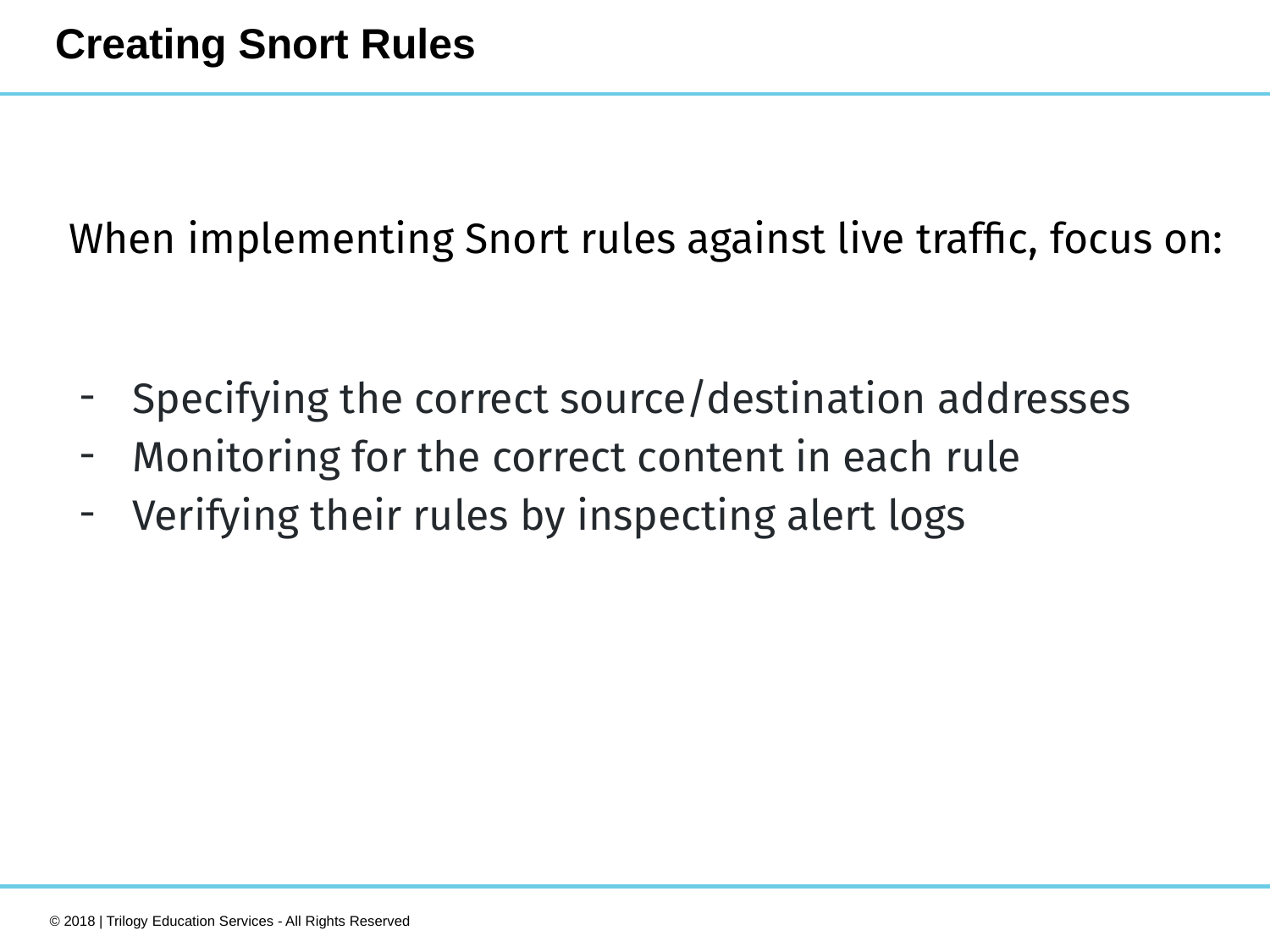

# Creating Snort Rules

When implementing Snort rules against live traffic, focus on:

Specifying the correct source/destination addresses
Monitoring for the correct content in each rule
Verifying their rules by inspecting alert logs